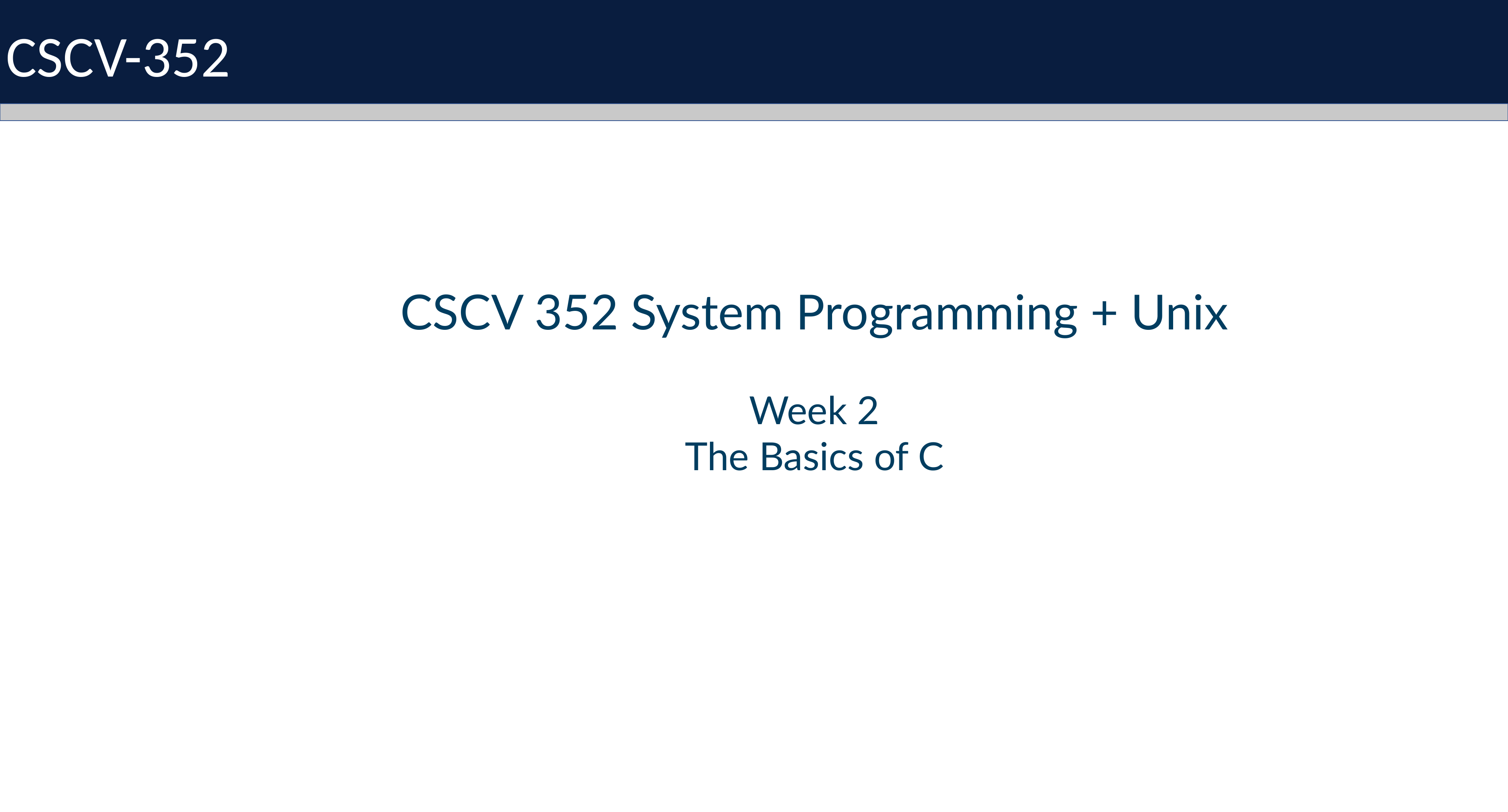

CSCV-352

CSCV 352 System Programming + Unix

Week 2
The Basics of C